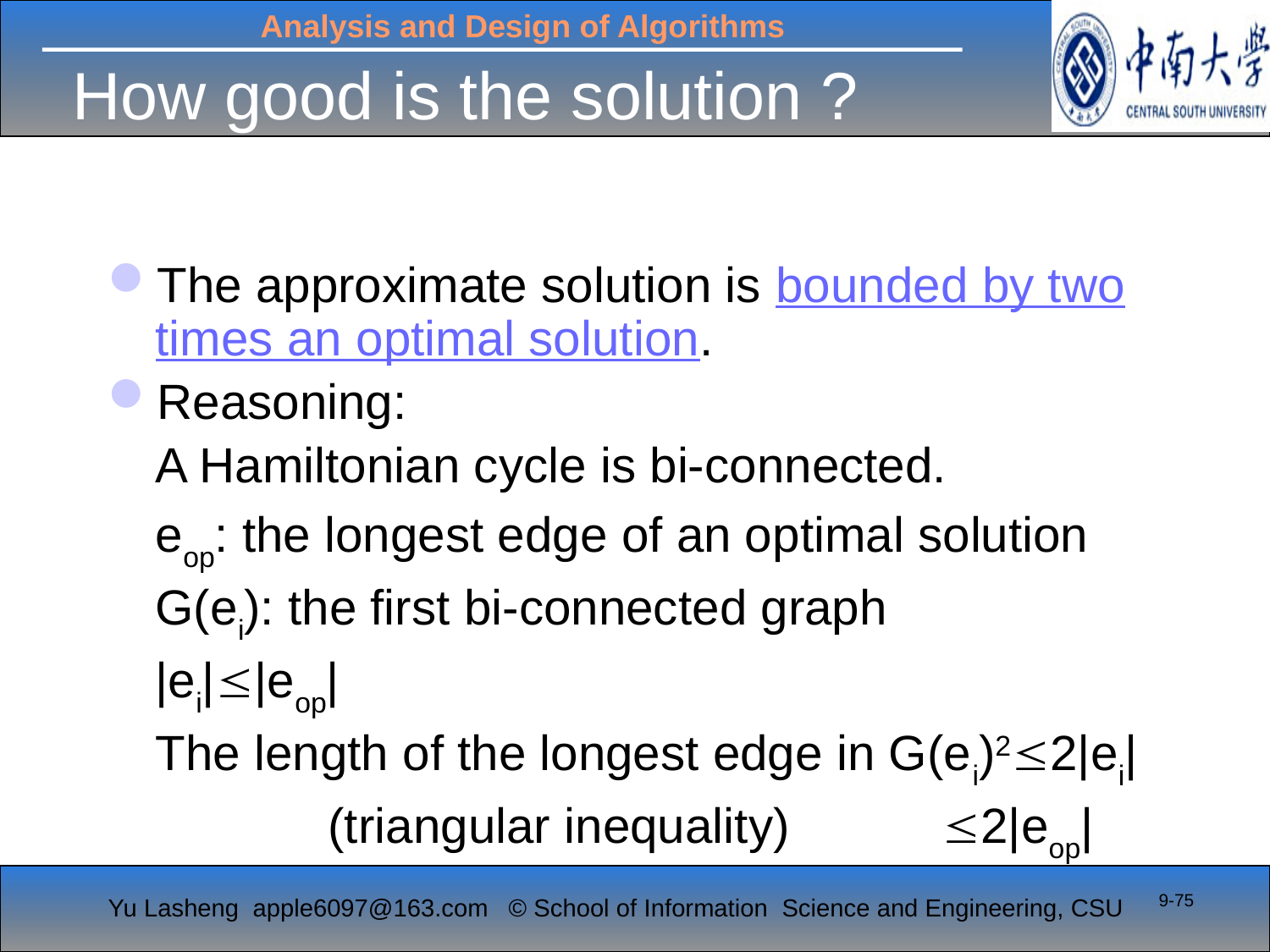

# How good is the solution ?
The approximate solution is bounded by two times an optimal solution.
Reasoning:
	A Hamiltonian cycle is bi-connected.
	eop: the longest edge of an optimal solution
	G(ei): the first bi-connected graph
	|ei|≤|eop|
	The length of the longest edge in G(ei)2≤2|ei|
                (triangular inequality)           ≤2|eop|

9-75